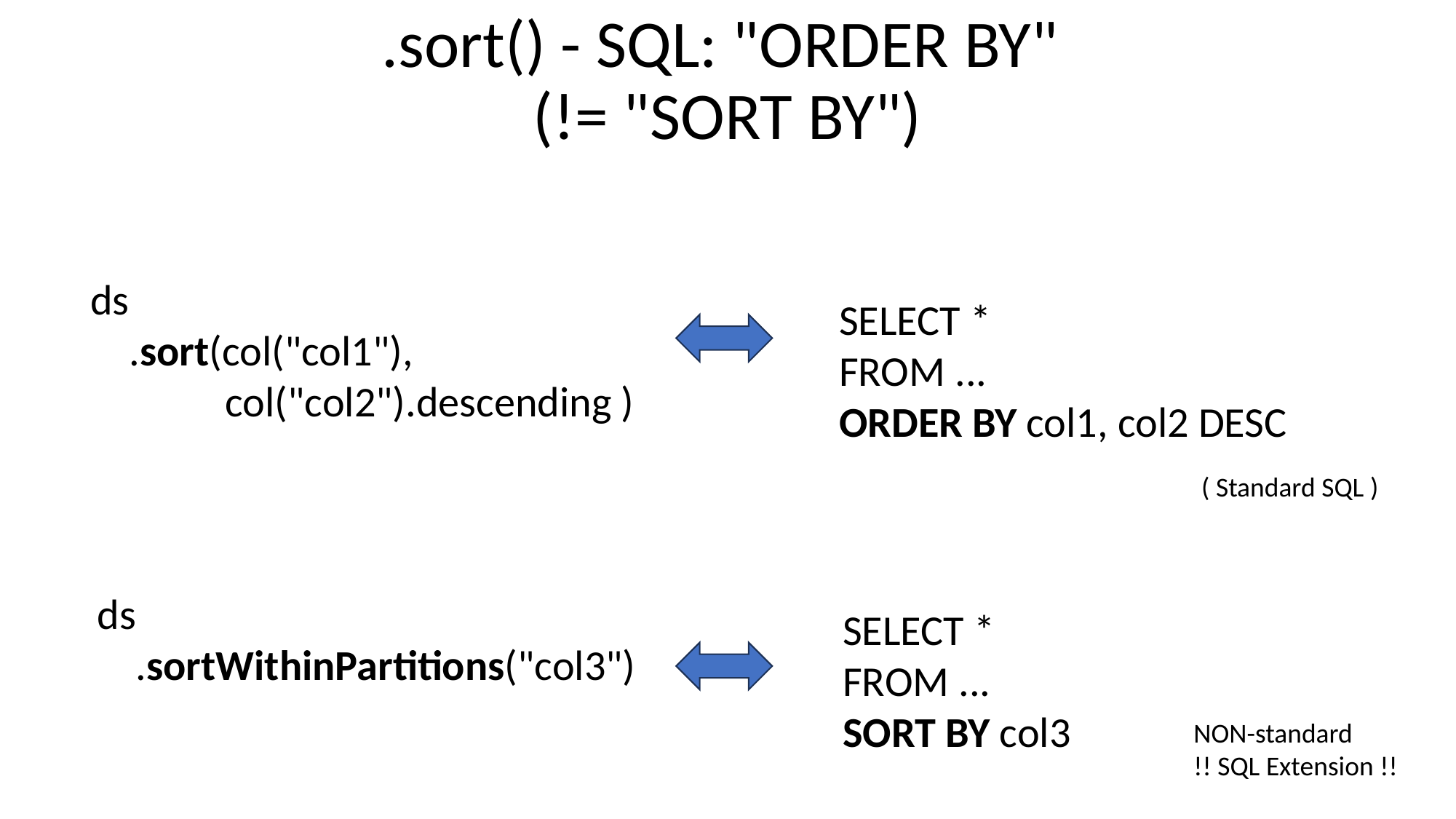

# .sort() - SQL: "ORDER BY" (!= "SORT BY")
ds
    .sort(col("col1"),
              col("col2").descending )
SELECT *
FROM ...
ORDER BY col1, col2 DESC

( Standard SQL )
ds
    .sortWithinPartitions("col3")
SELECT *
FROM ...
SORT BY col3

NON-standard
!! SQL Extension !!